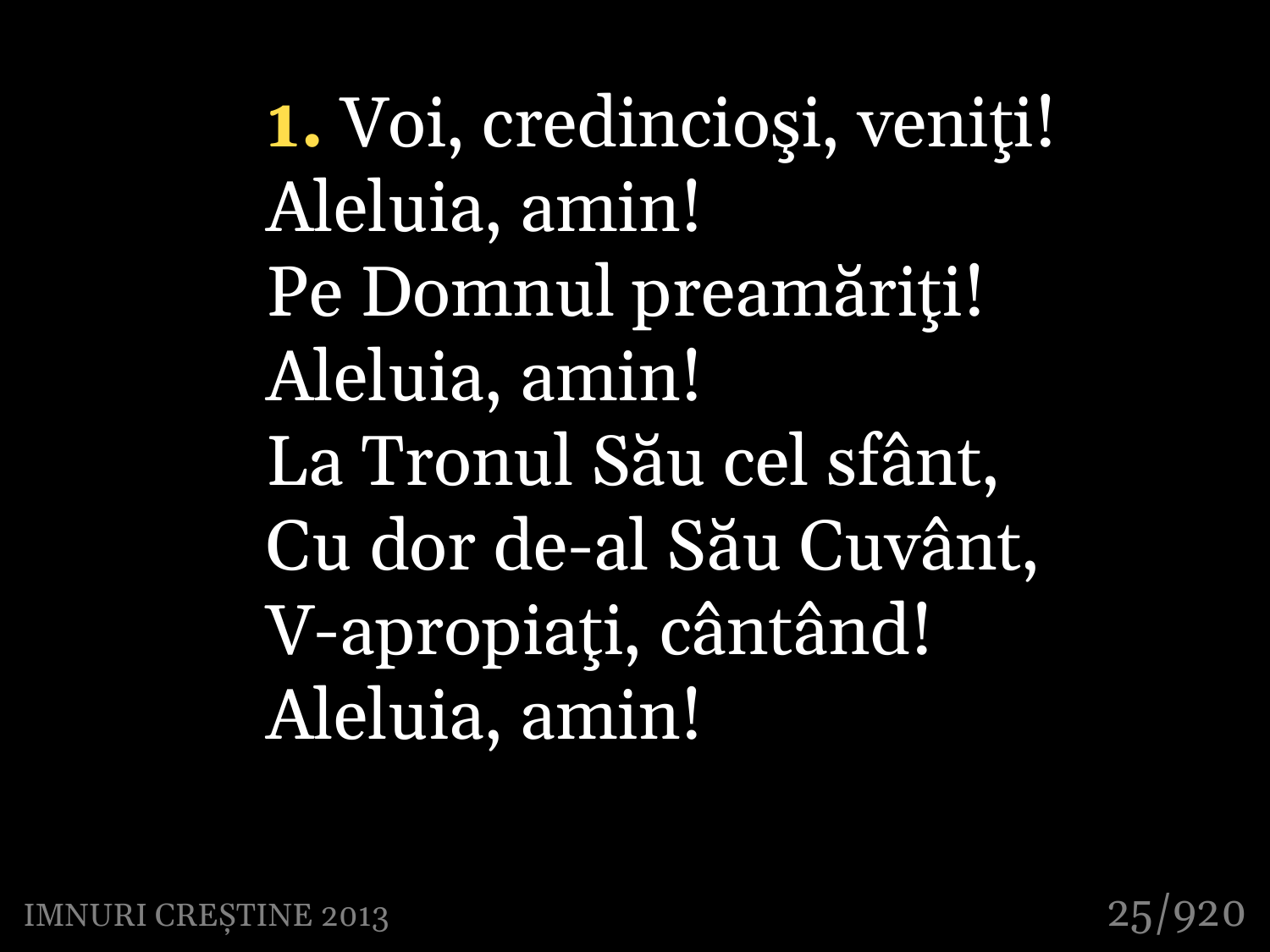

1. Voi, credincioşi, veniţi!
Aleluia, amin!
Pe Domnul preamăriţi!
Aleluia, amin!
La Tronul Său cel sfânt,
Cu dor de-al Său Cuvânt,
V-apropiaţi, cântând!
Aleluia, amin!
25/920
IMNURI CREȘTINE 2013